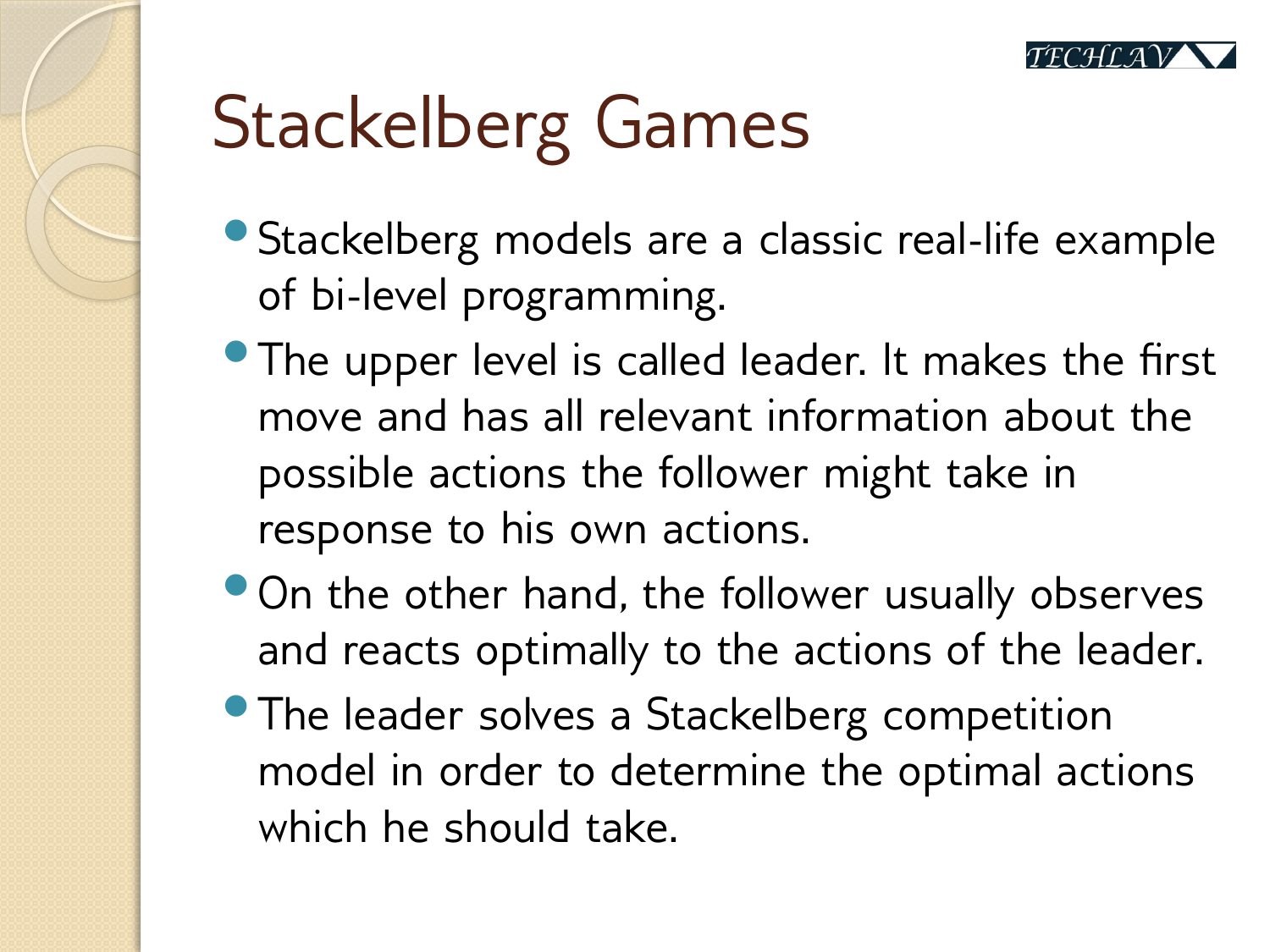

# Stackelberg Games
Stackelberg models are a classic real-life example of bi-level programming.
The upper level is called leader. It makes the first move and has all relevant information about the possible actions the follower might take in response to his own actions.
On the other hand, the follower usually observes and reacts optimally to the actions of the leader.
The leader solves a Stackelberg competition model in order to determine the optimal actions which he should take.